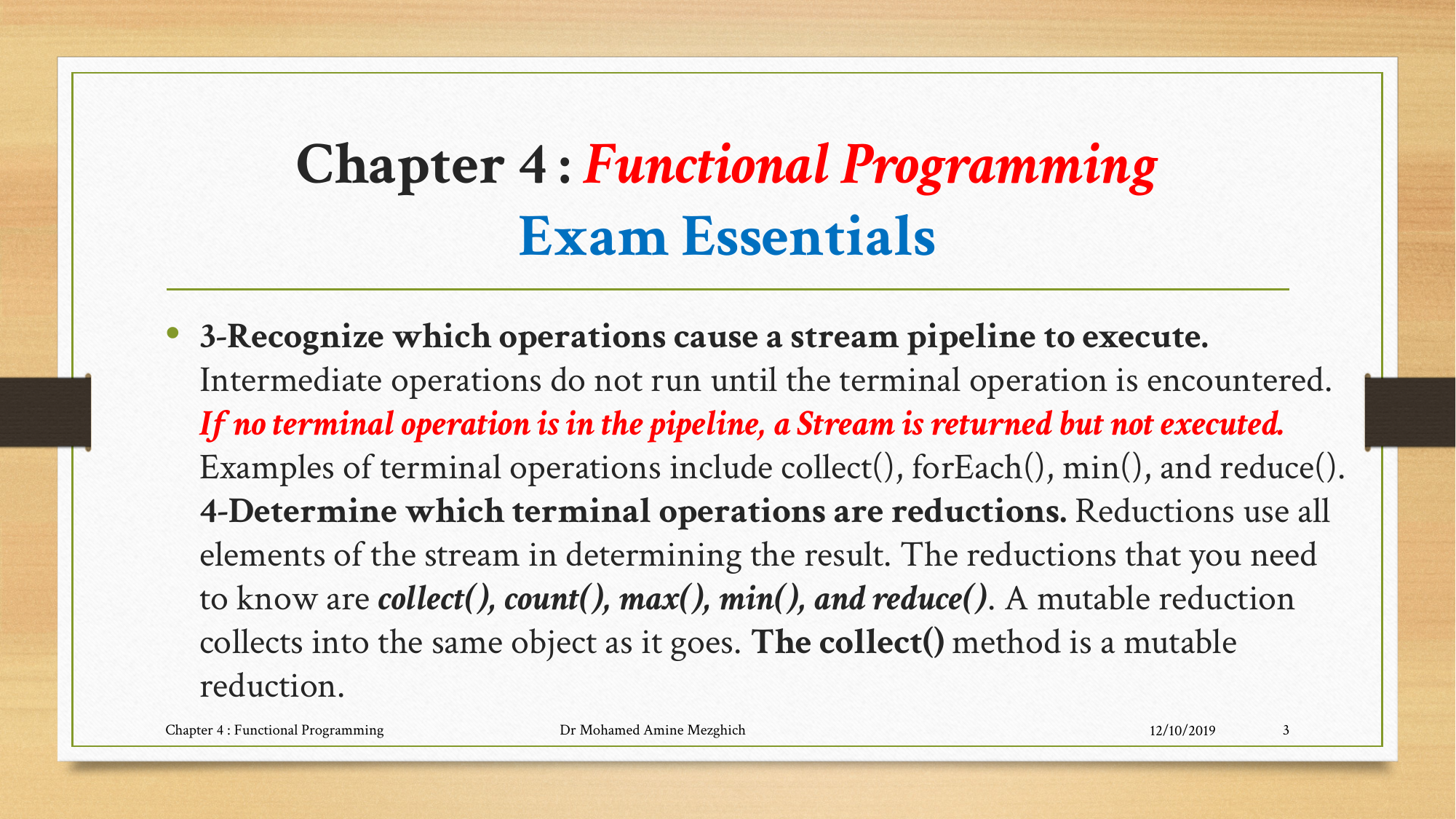

# Chapter 4 : Functional Programming Exam Essentials
3-Recognize which operations cause a stream pipeline to execute. Intermediate operations do not run until the terminal operation is encountered. If no terminal operation is in the pipeline, a Stream is returned but not executed. Examples of terminal operations include collect(), forEach(), min(), and reduce().
4-Determine which terminal operations are reductions. Reductions use all elements of the stream in determining the result. The reductions that you need to know are collect(), count(), max(), min(), and reduce(). A mutable reduction collects into the same object as it goes. The collect() method is a mutable reduction.
Chapter 4 : Functional Programming                                                   Dr Mohamed Amine Mezghich
12/10/2019
3